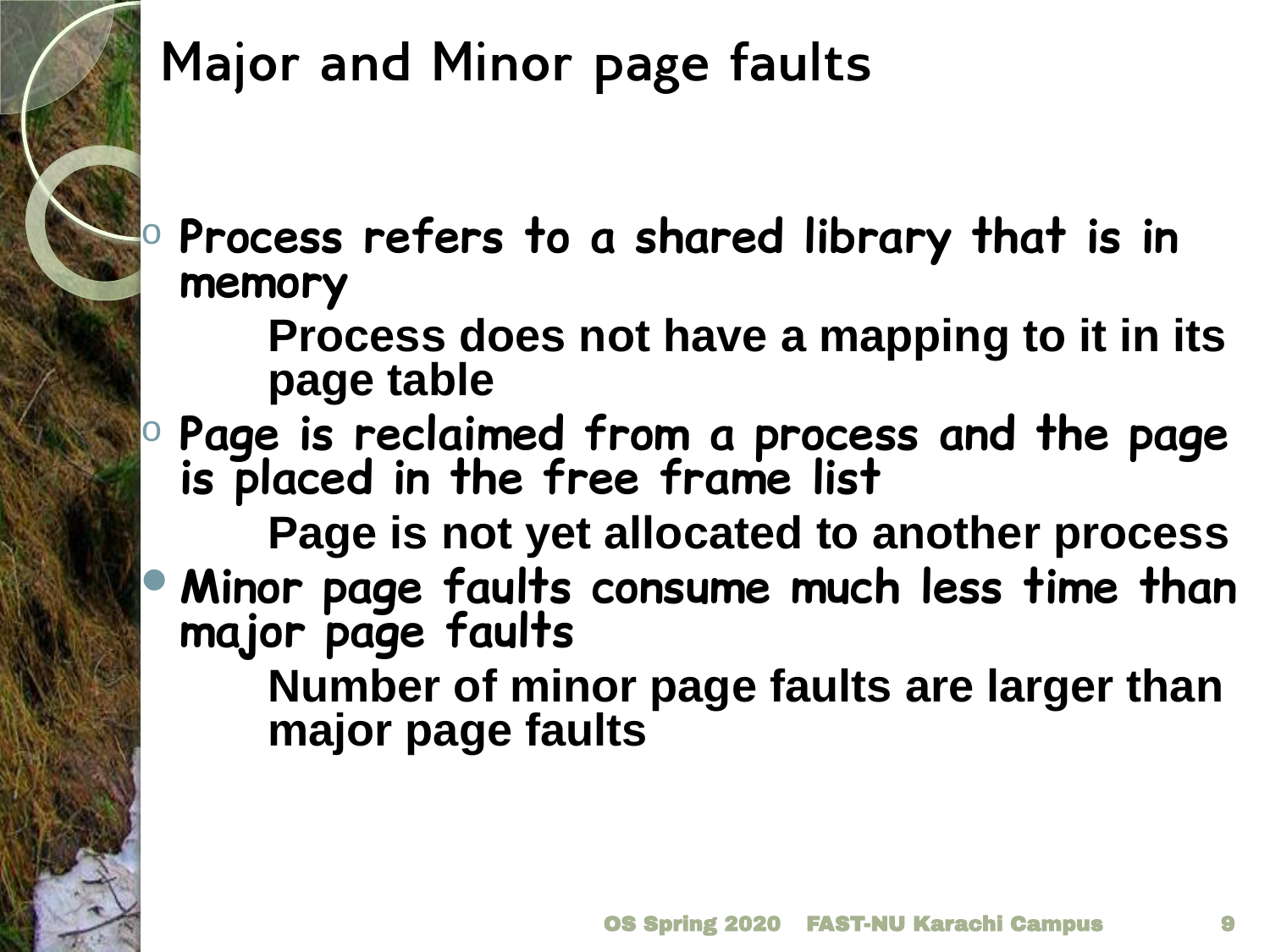

# Major and Minor page faults
Process refers to a shared library that is in memory
	Process does not have a mapping to it in its 	page table
Page is reclaimed from a process and the page is placed in the free frame list
	Page is not yet allocated to another process
Minor page faults consume much less time than major page faults
	Number of minor page faults are larger than 	major page faults
OS Spring 2020
FAST-NU Karachi Campus
9